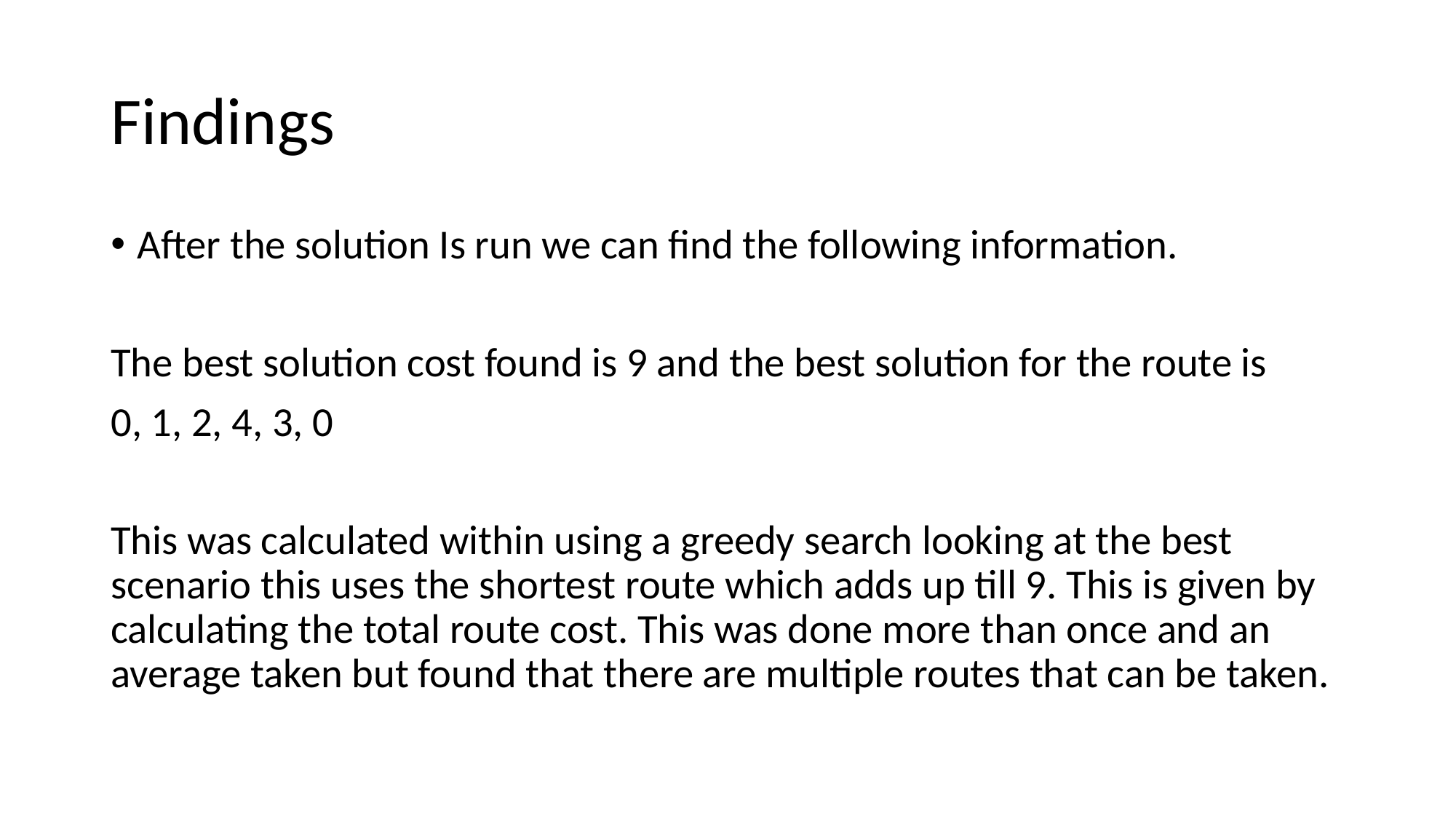

# Findings
After the solution Is run we can find the following information.

The best solution cost found is 9 and the best solution for the route is
0, 1, 2, 4, 3, 0

This was calculated within using a greedy search looking at the best scenario this uses the shortest route which adds up till 9. This is given by calculating the total route cost. This was done more than once and an average taken but found that there are multiple routes that can be taken.